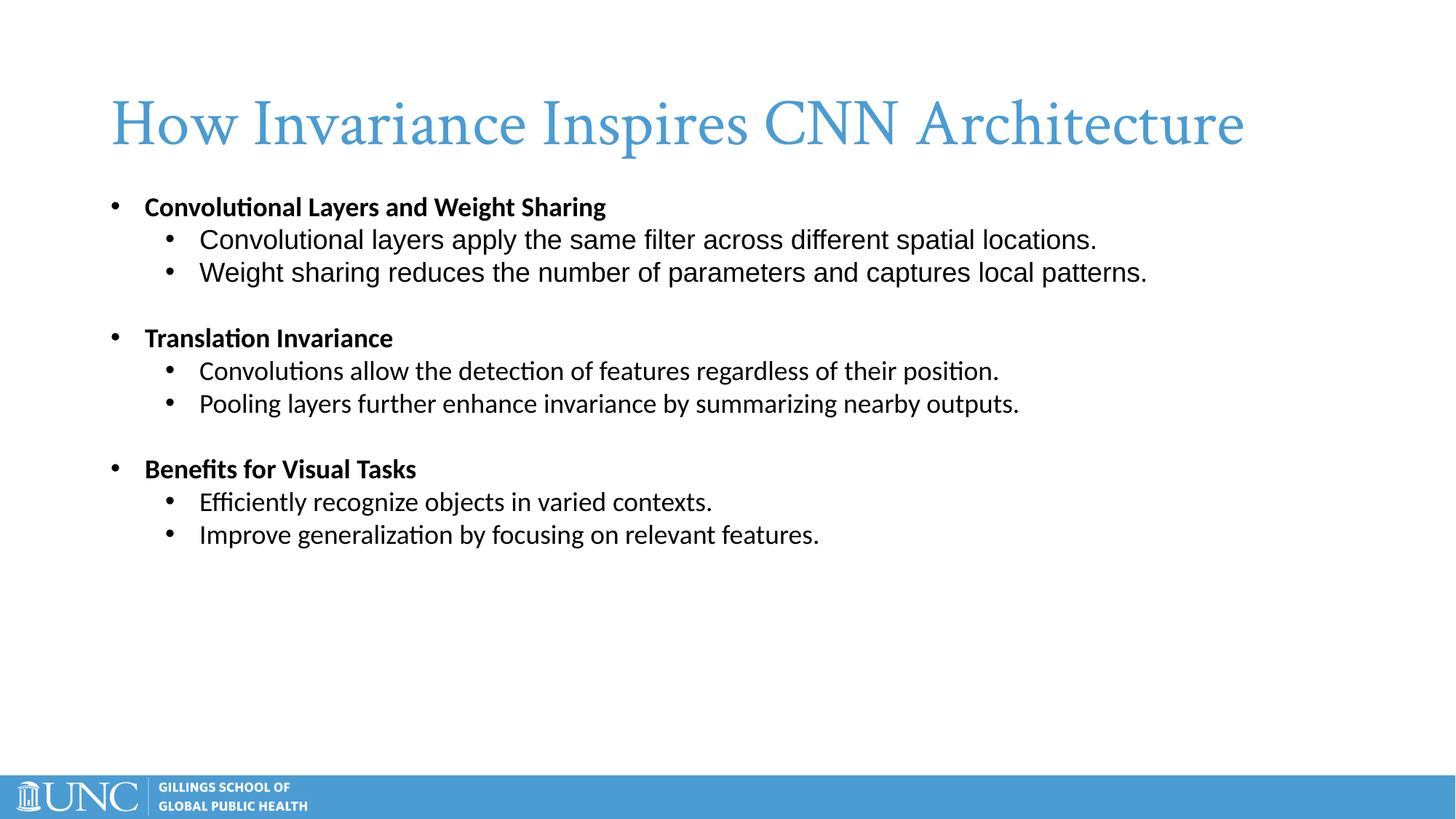

# How Invariance Inspires CNN Architecture
Convolutional Layers and Weight Sharing
Convolutional layers apply the same filter across different spatial locations.
Weight sharing reduces the number of parameters and captures local patterns.

Translation Invariance
Convolutions allow the detection of features regardless of their position.
Pooling layers further enhance invariance by summarizing nearby outputs.

Benefits for Visual Tasks
Efficiently recognize objects in varied contexts.
Improve generalization by focusing on relevant features.